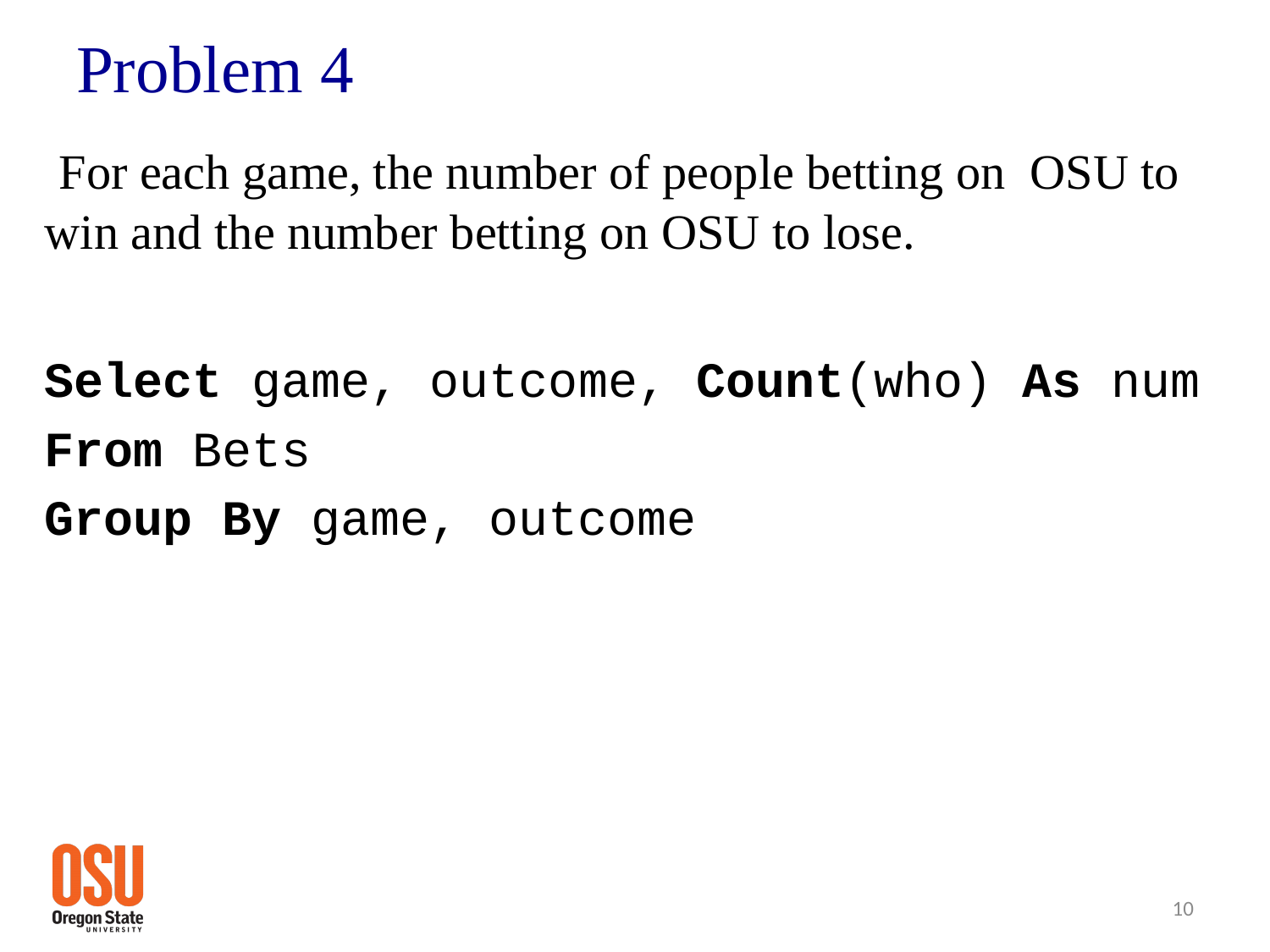

# Problem 4
 For each game, the number of people betting on  OSU to win and the number betting on OSU to lose.

Select game, outcome, Count(who) As num
From Bets
Group By game, outcome

10